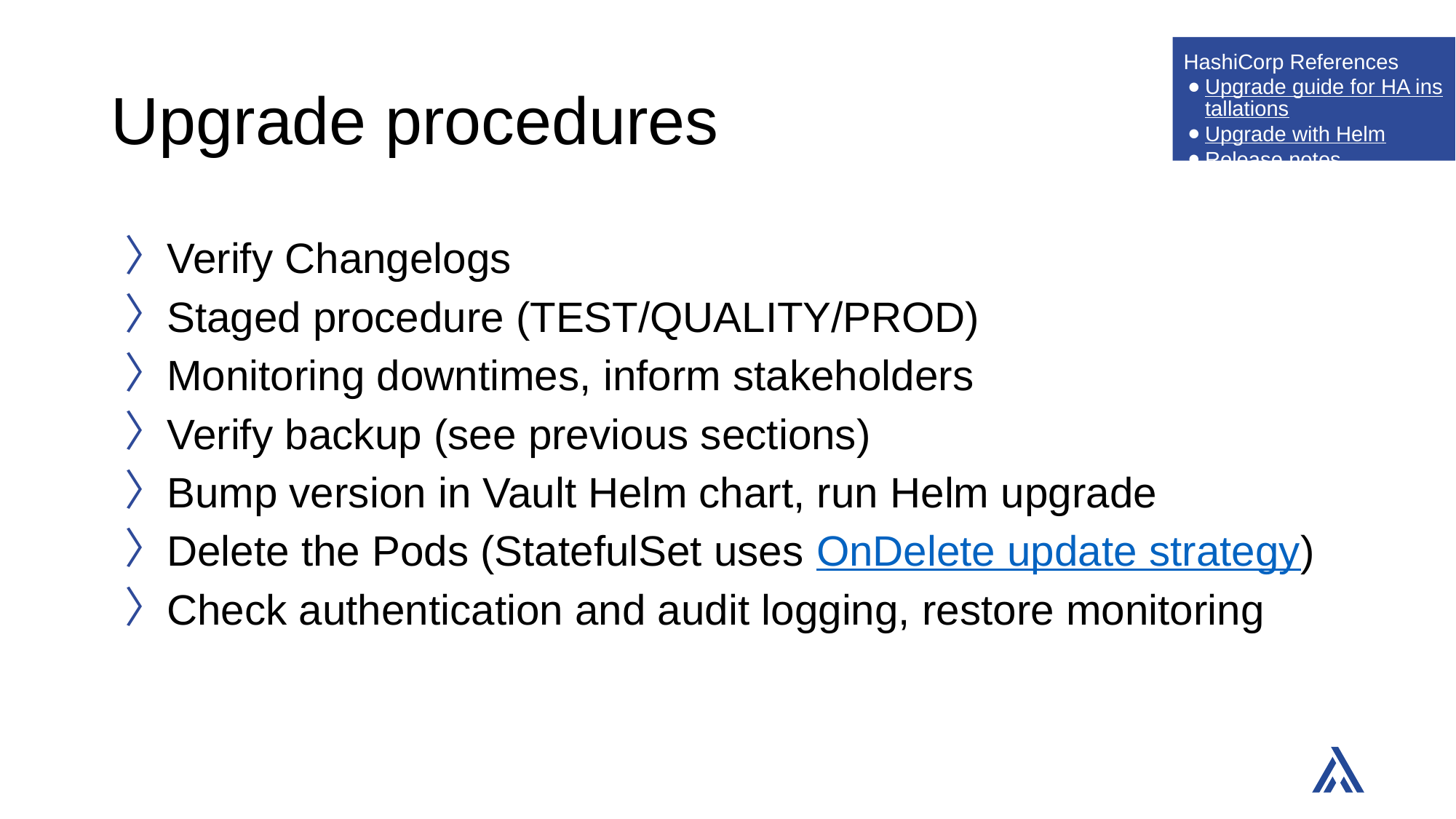

HashiCorp References
Upgrade guide for HA installations
Upgrade with Helm
Release notes
# Upgrade procedures
Verify Changelogs
Staged procedure (TEST/QUALITY/PROD)
Monitoring downtimes, inform stakeholders
Verify backup (see previous sections)
Bump version in Vault Helm chart, run Helm upgrade
Delete the Pods (StatefulSet uses OnDelete update strategy)
Check authentication and audit logging, restore monitoring